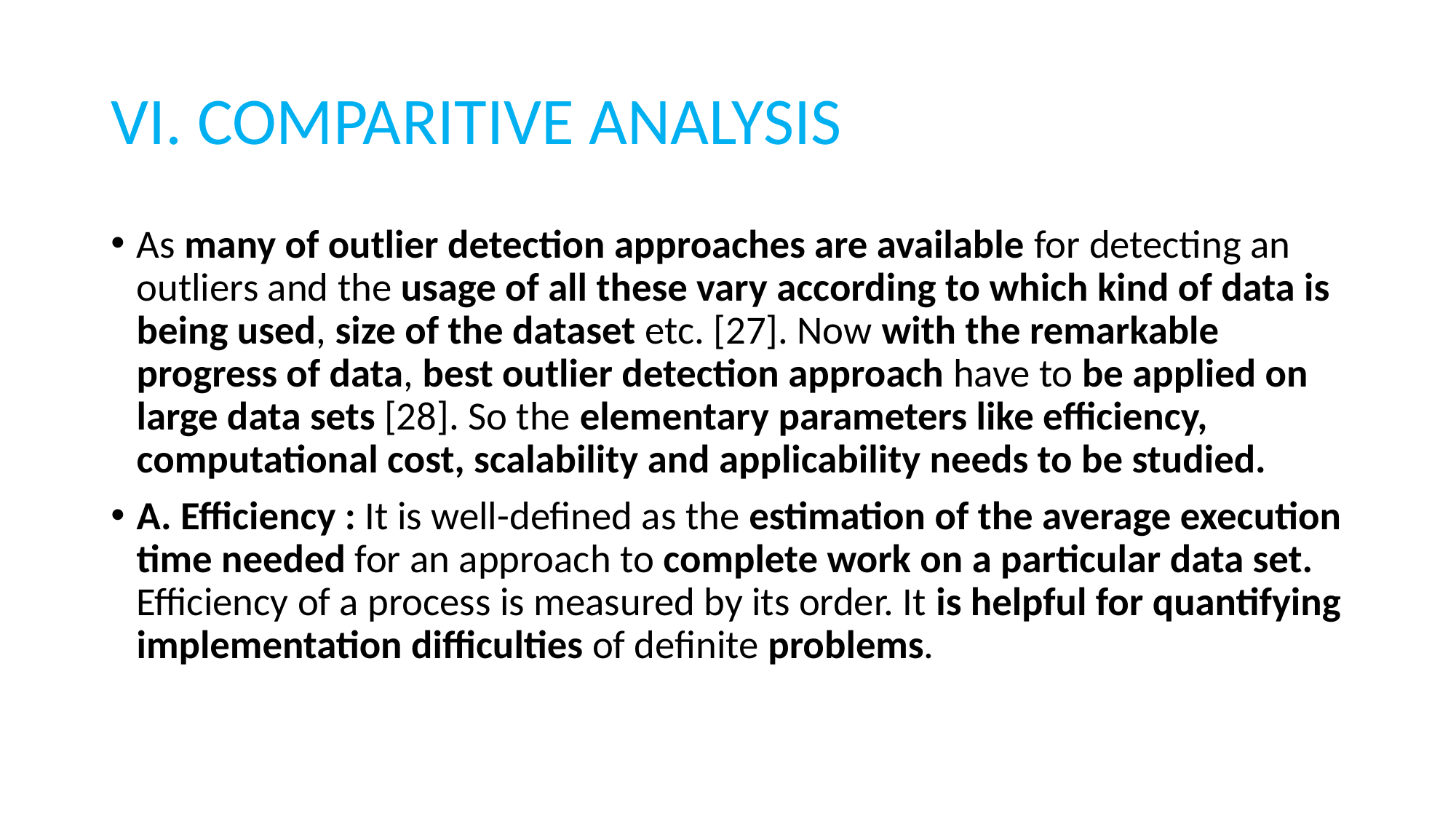

# VI. COMPARITIVE ANALYSIS
As many of outlier detection approaches are available for detecting an outliers and the usage of all these vary according to which kind of data is being used, size of the dataset etc. [27]. Now with the remarkable progress of data, best outlier detection approach have to be applied on large data sets [28]. So the elementary parameters like efficiency, computational cost, scalability and applicability needs to be studied.
A. Efficiency : It is well-defined as the estimation of the average execution time needed for an approach to complete work on a particular data set. Efficiency of a process is measured by its order. It is helpful for quantifying implementation difficulties of definite problems.